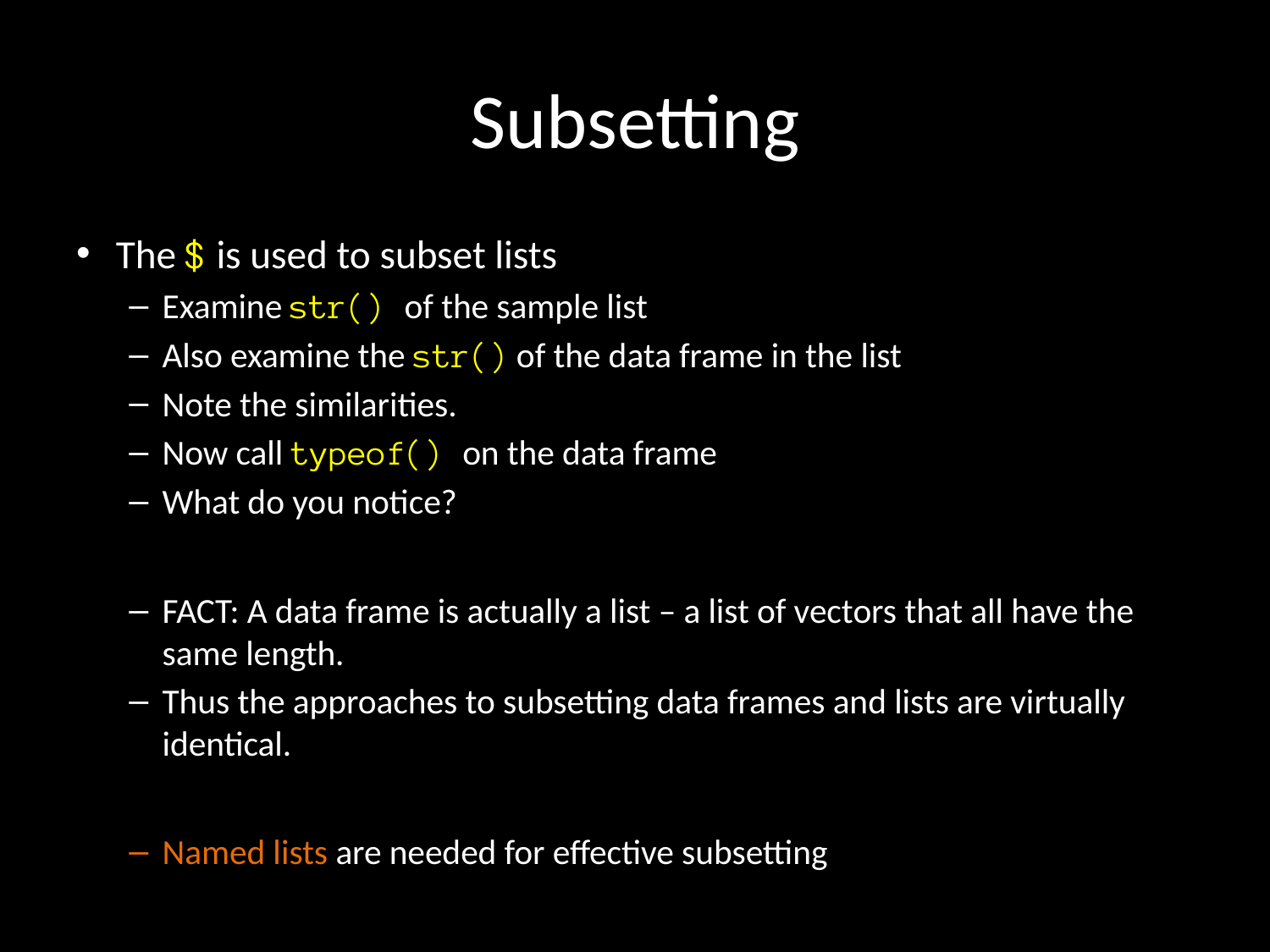

# Subsetting
The $ is used to subset lists
Examine str() of the sample list
Also examine the str() of the data frame in the list
Note the similarities.
Now call typeof() on the data frame
What do you notice?

FACT: A data frame is actually a list – a list of vectors that all have the same length.
Thus the approaches to subsetting data frames and lists are virtually identical.

Named lists are needed for effective subsetting